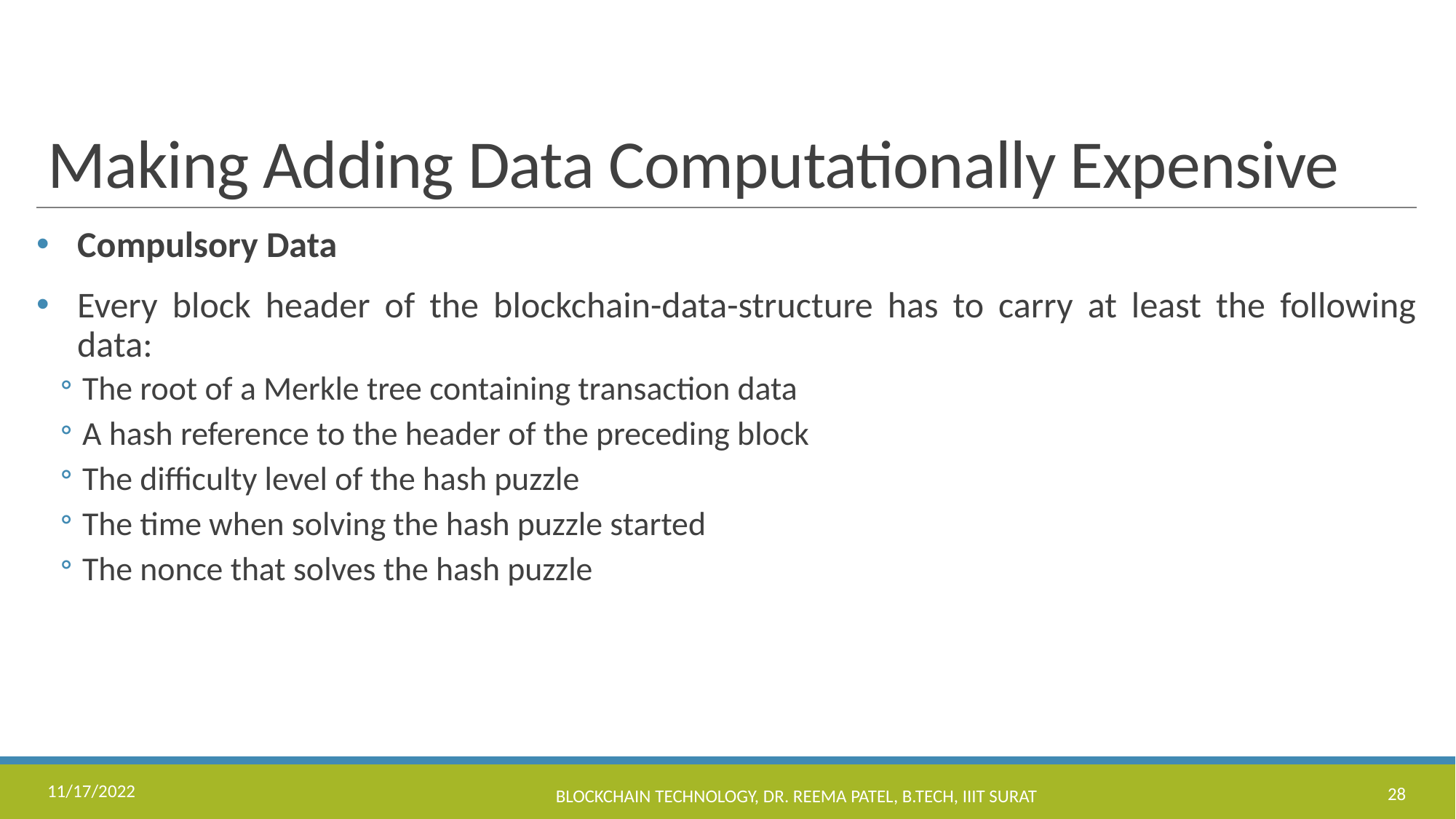

# Making Adding Data Computationally Expensive
Compulsory Data
Every block header of the blockchain-data-structure has to carry at least the following data:
The root of a Merkle tree containing transaction data
A hash reference to the header of the preceding block
The difficulty level of the hash puzzle
The time when solving the hash puzzle started
The nonce that solves the hash puzzle
11/17/2022
Blockchain Technology, Dr. Reema Patel, B.Tech, IIIT Surat
28